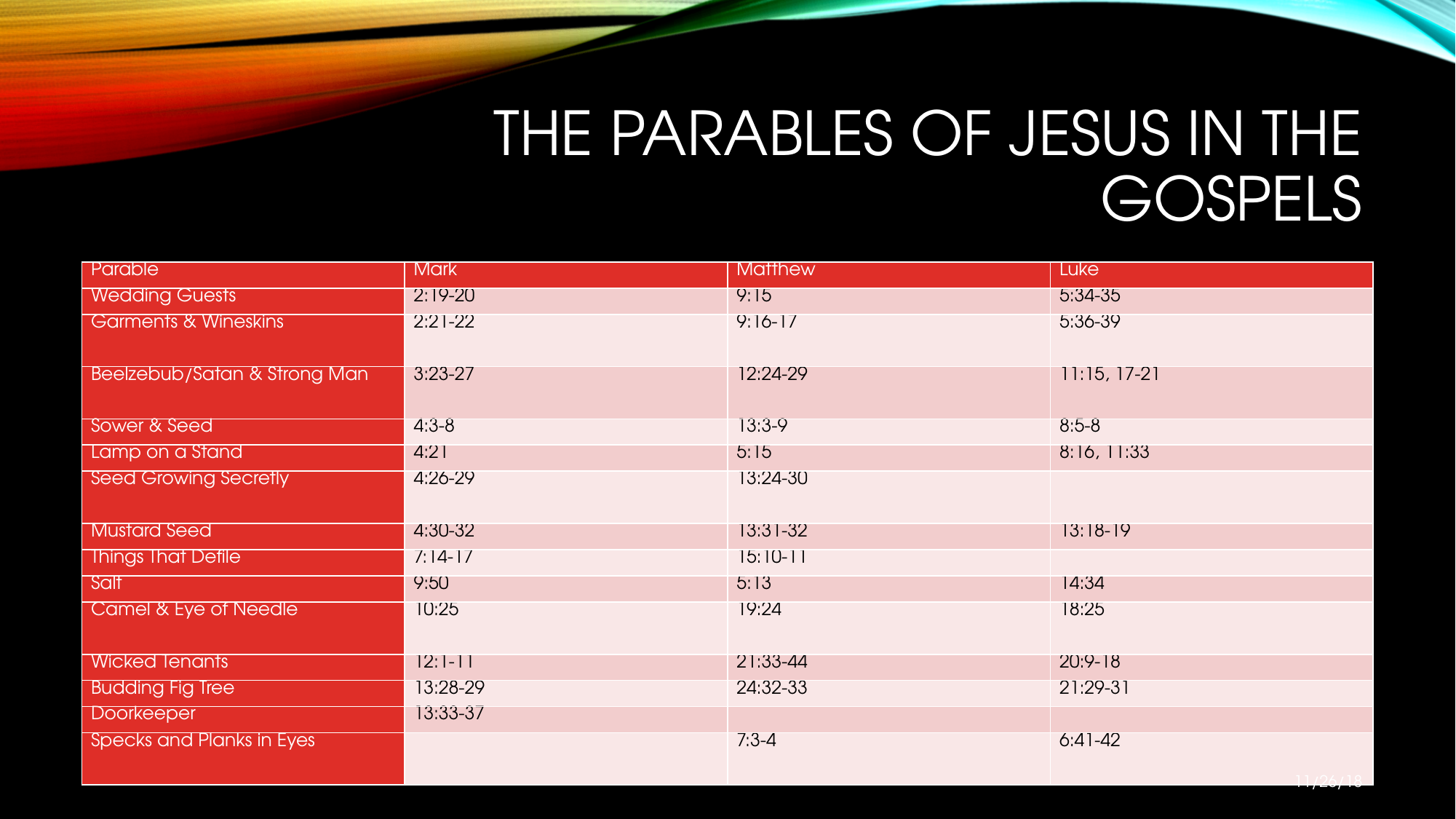

# The parables of Jesus in the Gospels
| Parable | Mark | Matthew | Luke |
| --- | --- | --- | --- |
| Wedding Guests | 2:19-20 | 9:15 | 5:34-35 |
| Garments & Wineskins | 2:21-22 | 9:16-17 | 5:36-39 |
| Beelzebub/Satan & Strong Man | 3:23-27 | 12:24-29 | 11:15, 17-21 |
| Sower & Seed | 4:3-8 | 13:3-9 | 8:5-8 |
| Lamp on a Stand | 4:21 | 5:15 | 8:16, 11:33 |
| Seed Growing Secretly | 4:26-29 | 13:24-30 |  |
| Mustard Seed | 4:30-32 | 13:31-32 | 13:18-19 |
| Things That Defile | 7:14-17 | 15:10-11 |  |
| Salt | 9:50 | 5:13 | 14:34 |
| Camel & Eye of Needle | 10:25 | 19:24 | 18:25 |
| Wicked Tenants | 12:1-11 | 21:33-44 | 20:9-18 |
| Budding Fig Tree | 13:28-29 | 24:32-33 | 21:29-31 |
| Doorkeeper | 13:33-37 |  |  |
| Specks and Planks in Eyes |  | 7:3-4 | 6:41-42 |
11/26/18